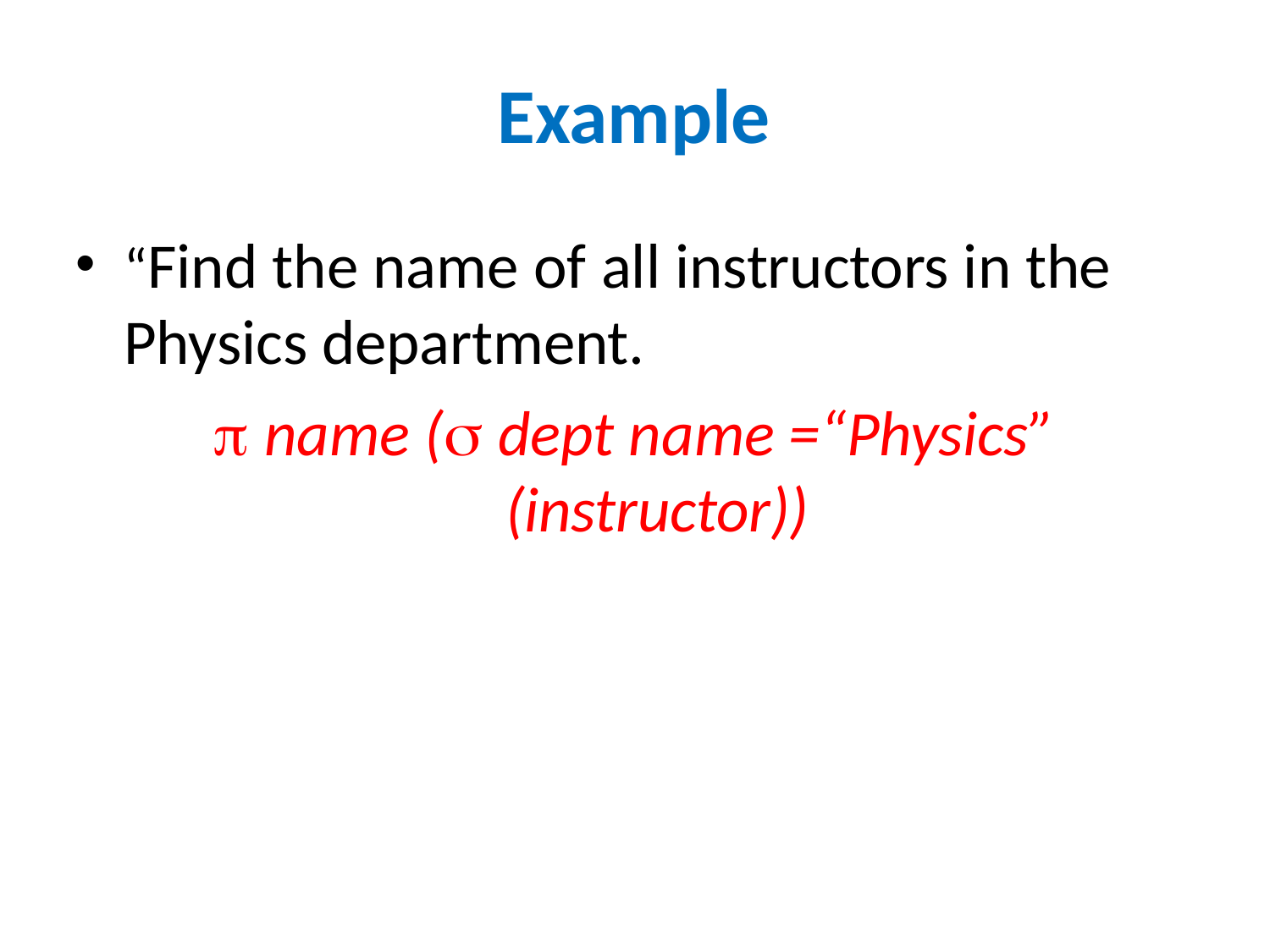

# Example
“Find the name of all instructors in the Physics department.
π name (σ dept name =“Physics”
(instructor))